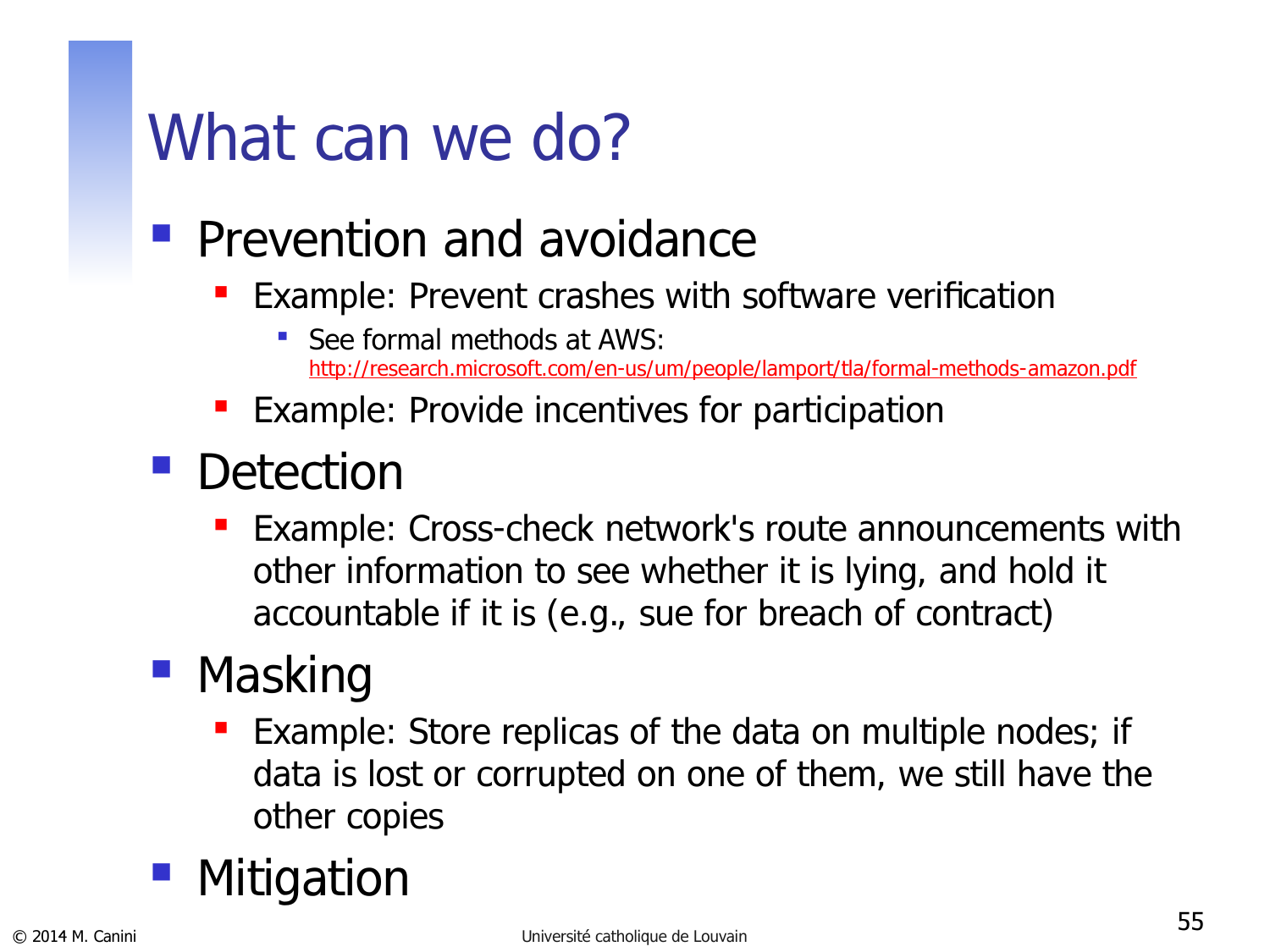

# What can we do?
Prevention and avoidance
Example: Prevent crashes with software verification
See formal methods at AWS: http://research.microsoft.com/en-us/um/people/lamport/tla/formal-methods-amazon.pdf
Example: Provide incentives for participation
Detection
Example: Cross-check network's route announcements with other information to see whether it is lying, and hold it accountable if it is (e.g., sue for breach of contract)
Masking
Example: Store replicas of the data on multiple nodes; if data is lost or corrupted on one of them, we still have the other copies
Mitigation

55
Université catholique de Louvain